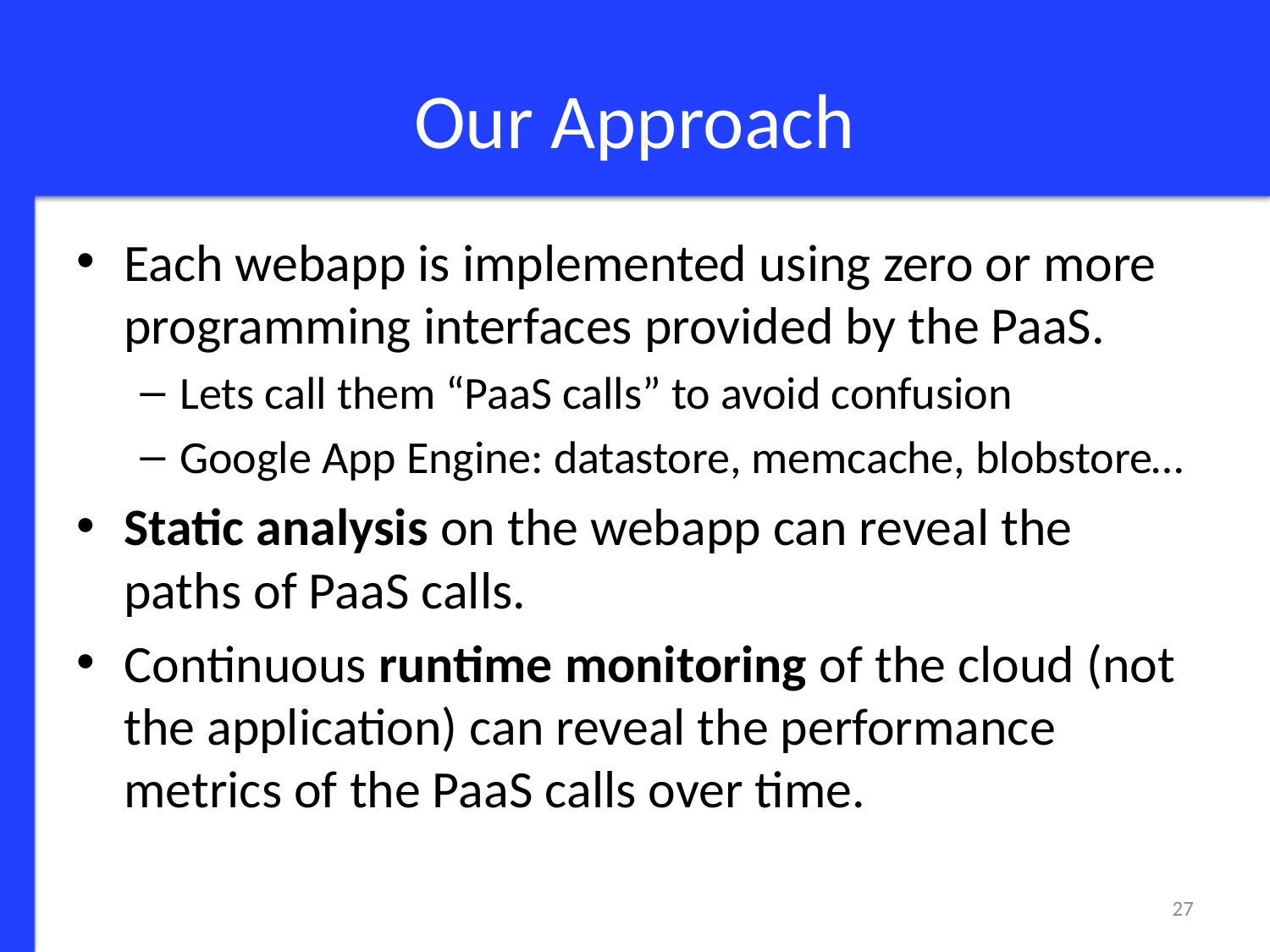

# Our Approach
Each webapp is implemented using zero or more programming interfaces provided by the PaaS.
Lets call them “PaaS calls” to avoid confusion
Google App Engine: datastore, memcache, blobstore…
Static analysis on the webapp can reveal the paths of PaaS calls.
Continuous runtime monitoring of the cloud (not the application) can reveal the performance metrics of the PaaS calls over time.
27